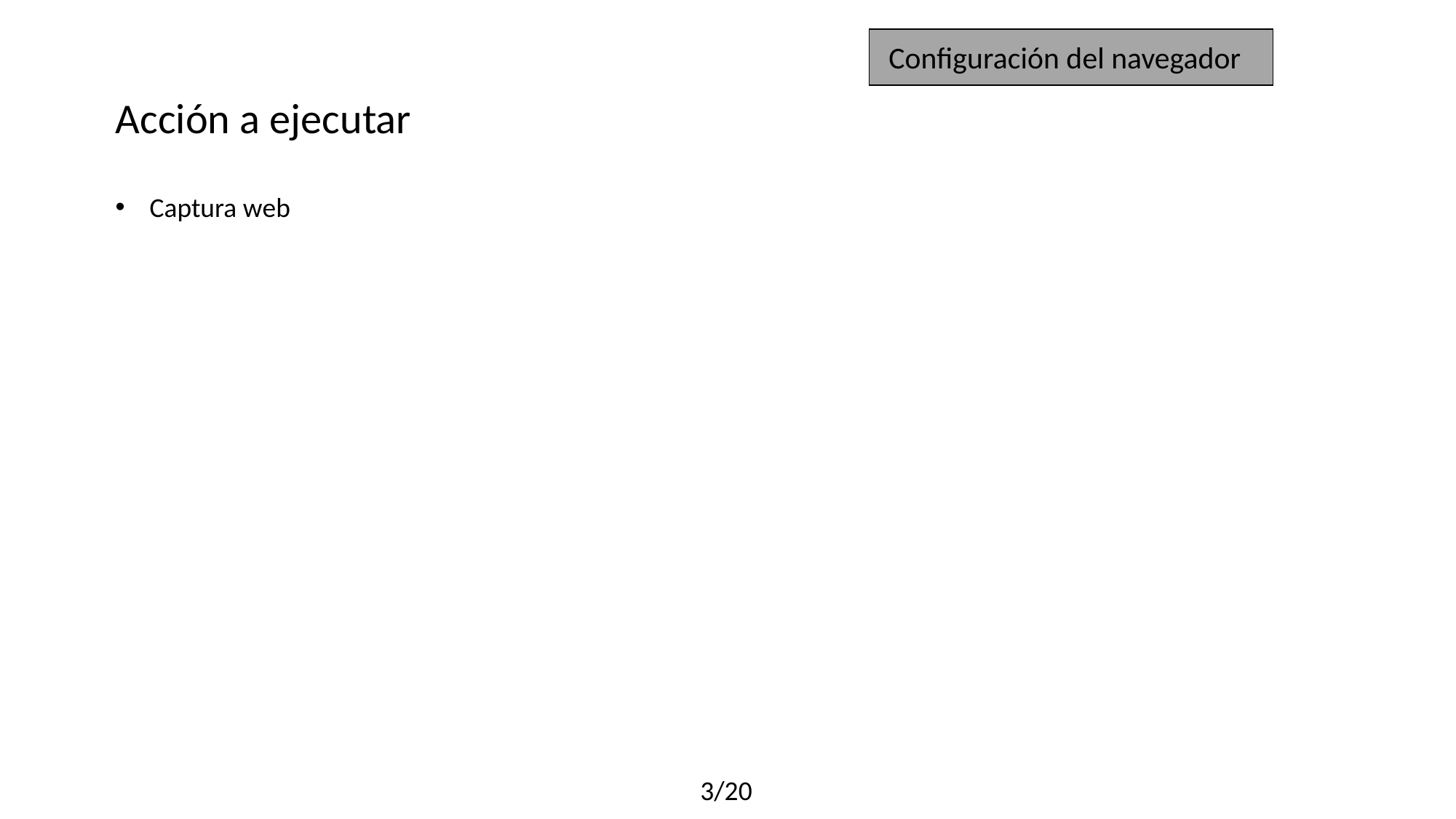

Configuración del navegador
Acción a ejecutar

Captura web
3/20